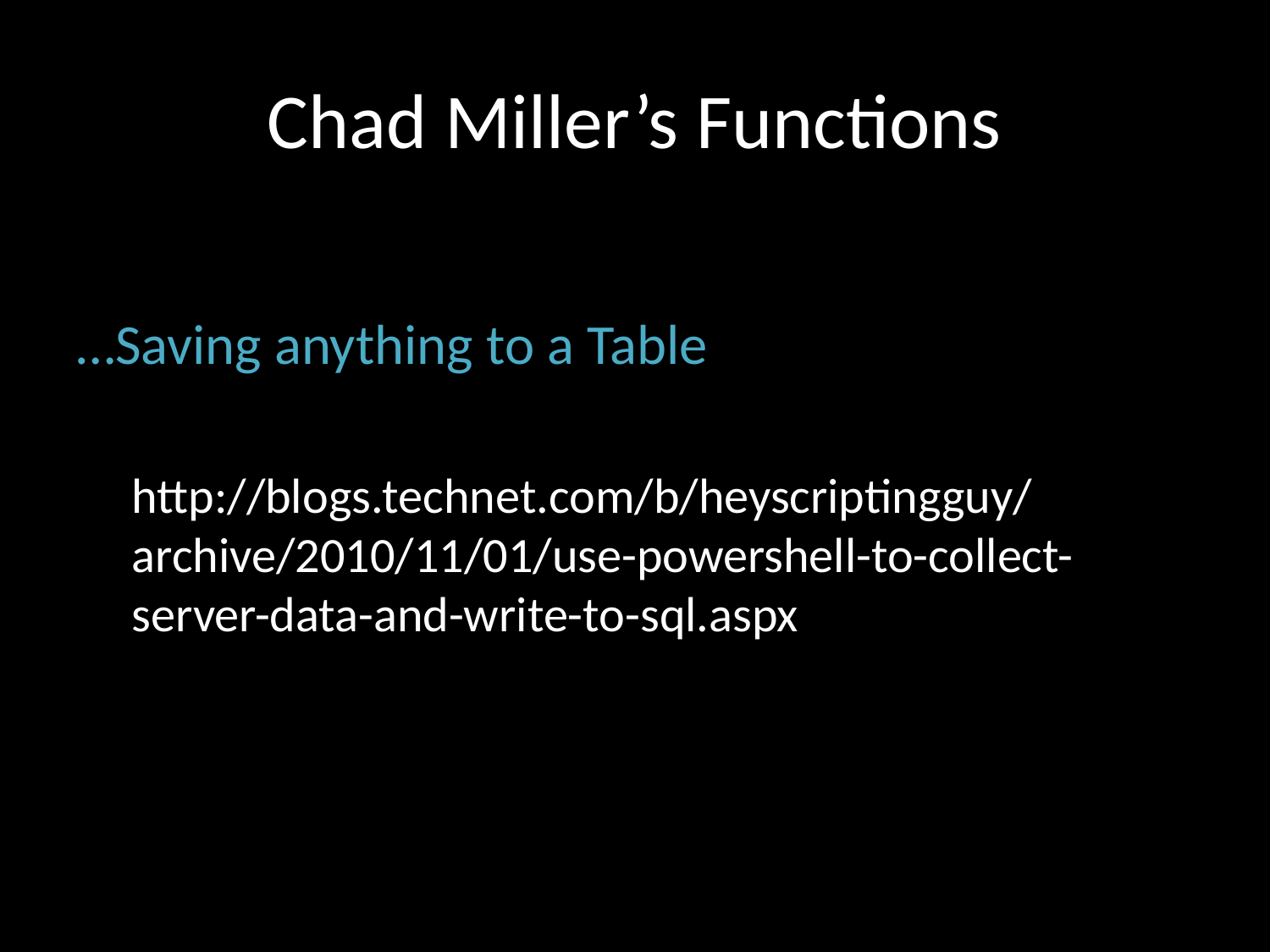

# Chad Miller’s Functions

…Saving anything to a Table

http://blogs.technet.com/b/heyscriptingguy/archive/2010/11/01/use-powershell-to-collect-server-data-and-write-to-sql.aspx